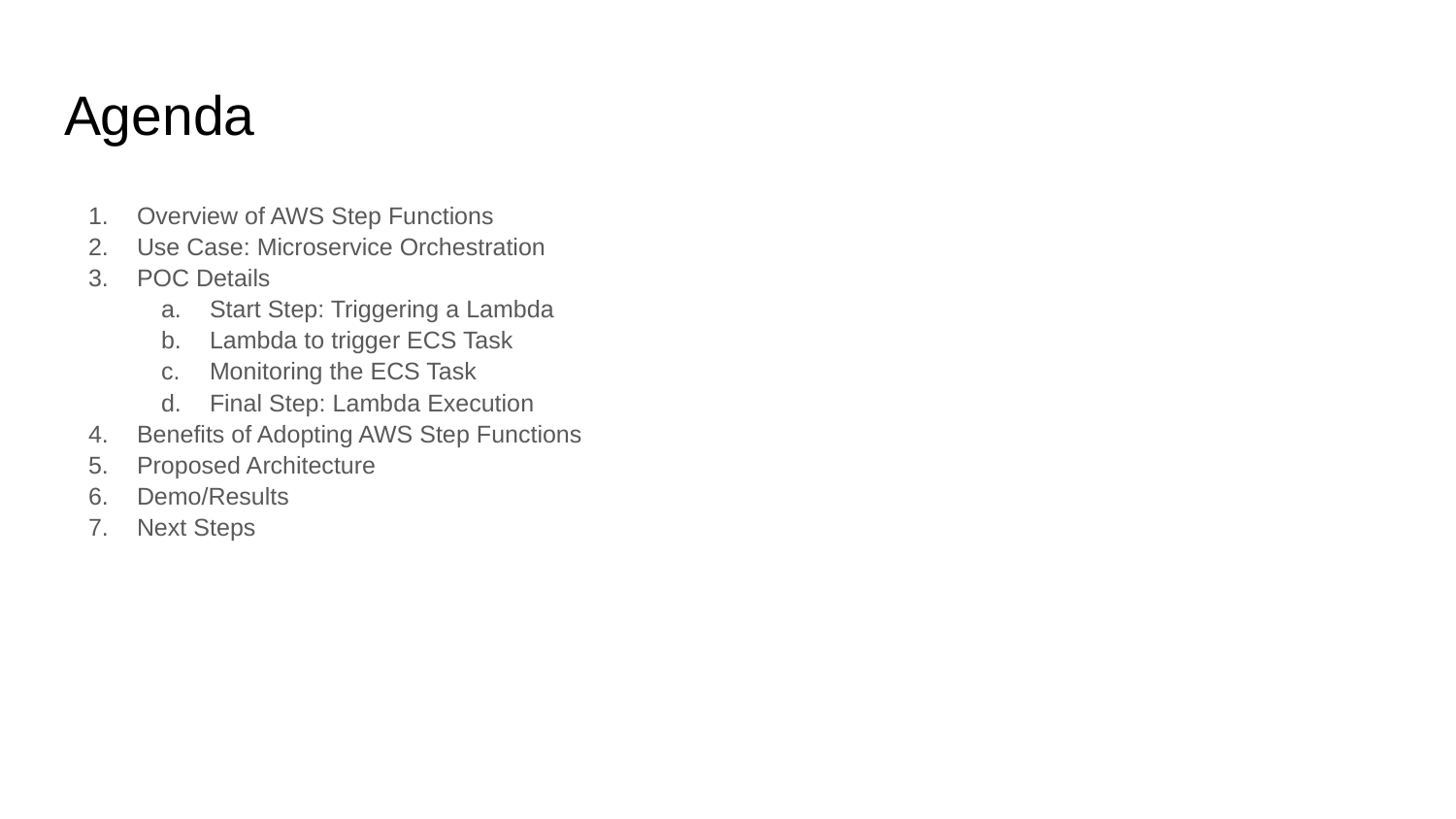

# Agenda
Overview of AWS Step Functions
Use Case: Microservice Orchestration
POC Details
Start Step: Triggering a Lambda
Lambda to trigger ECS Task
Monitoring the ECS Task
Final Step: Lambda Execution
Benefits of Adopting AWS Step Functions
Proposed Architecture
Demo/Results
Next Steps